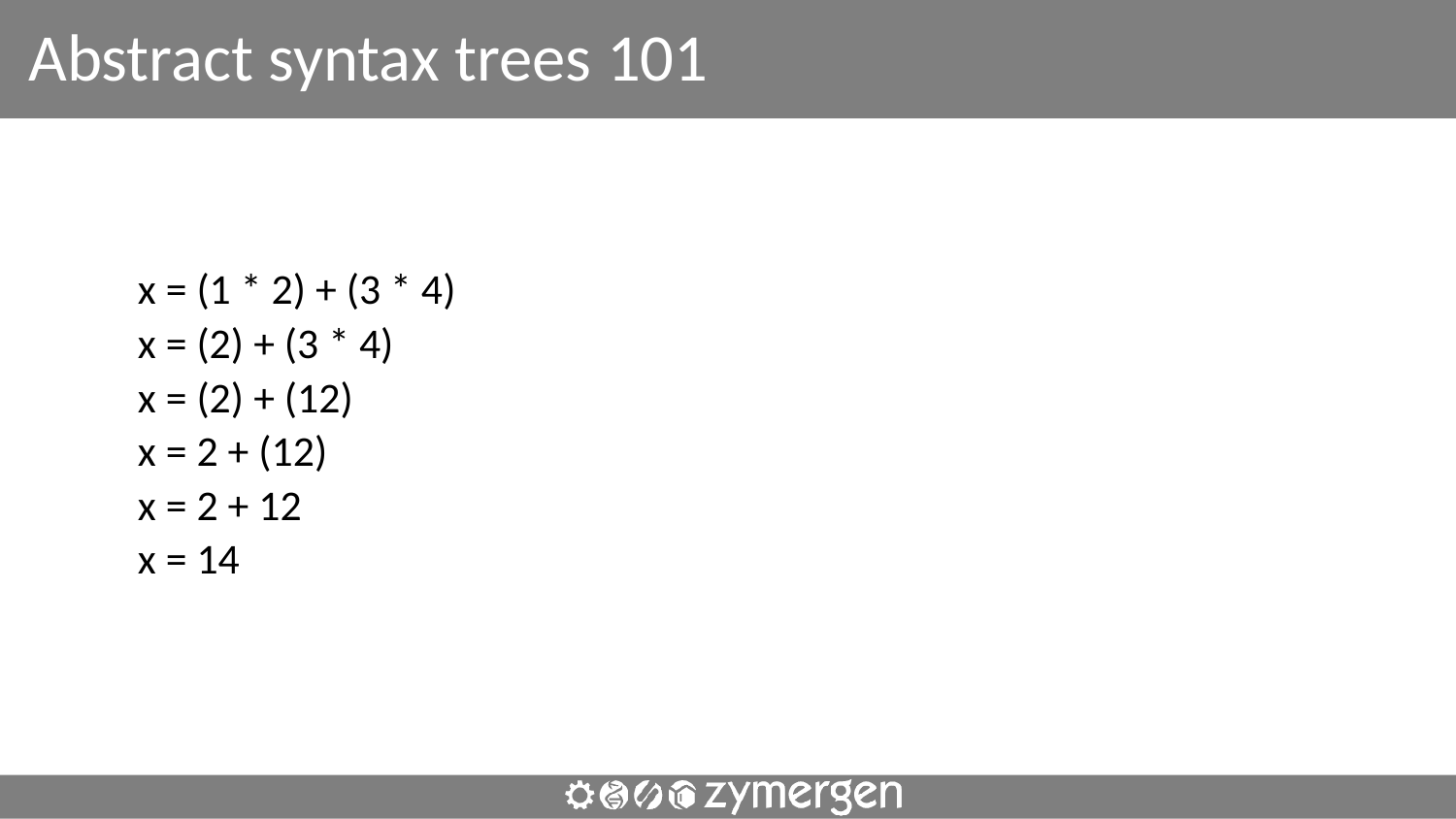

# Abstract syntax trees 101

x = (1 * 2) + (3 * 4)
x = (2) + (3 * 4)
x = (2) + (12)
x = 2 + (12)
x = 2 + 12
x = 14